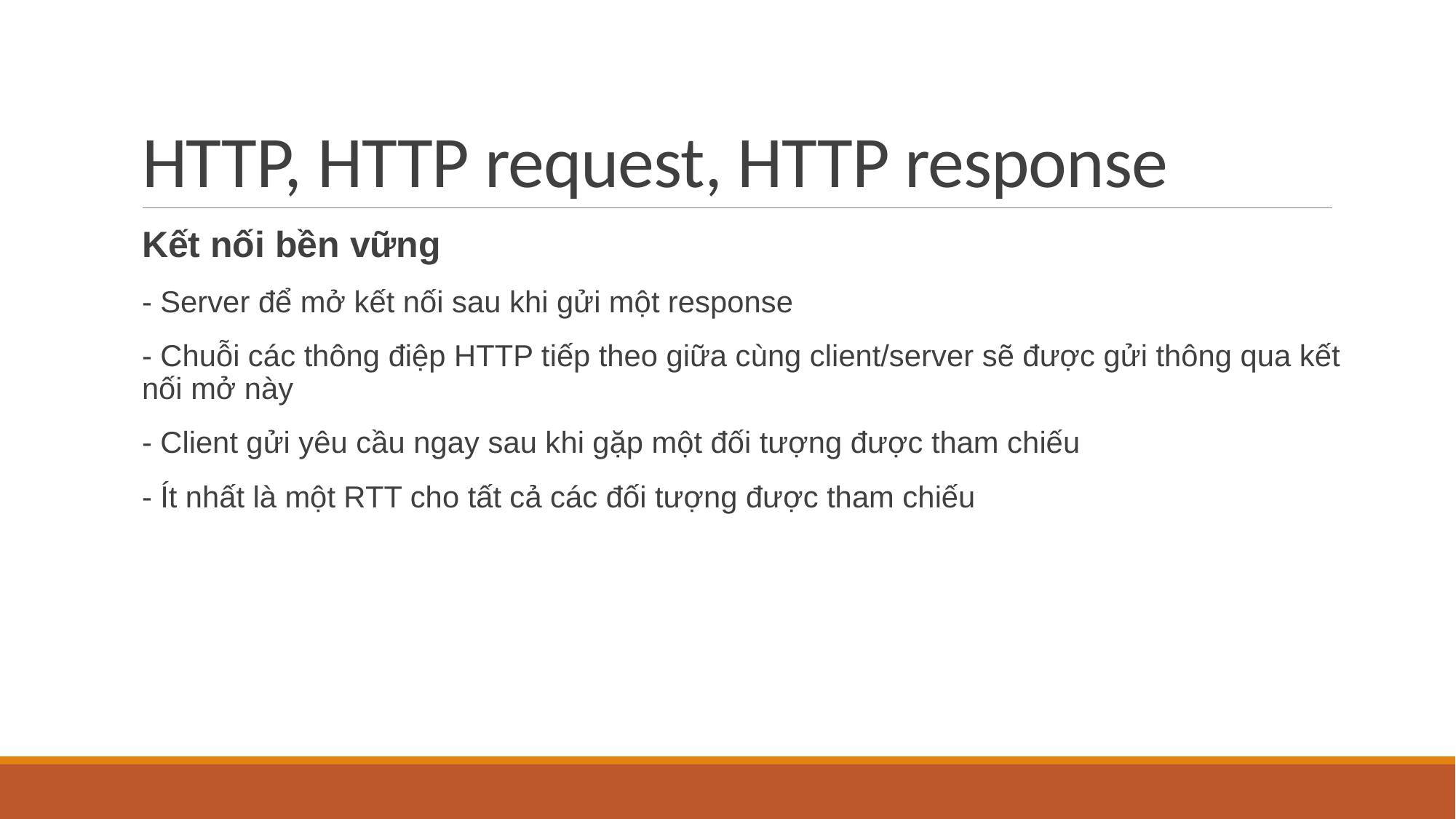

# HTTP, HTTP request, HTTP response
Kết nối bền vững
- Server để mở kết nối sau khi gửi một response
- Chuỗi các thông điệp HTTP tiếp theo giữa cùng client/server sẽ được gửi thông qua kết nối mở này
- Client gửi yêu cầu ngay sau khi gặp một đối tượng được tham chiếu
- Ít nhất là một RTT cho tất cả các đối tượng được tham chiếu